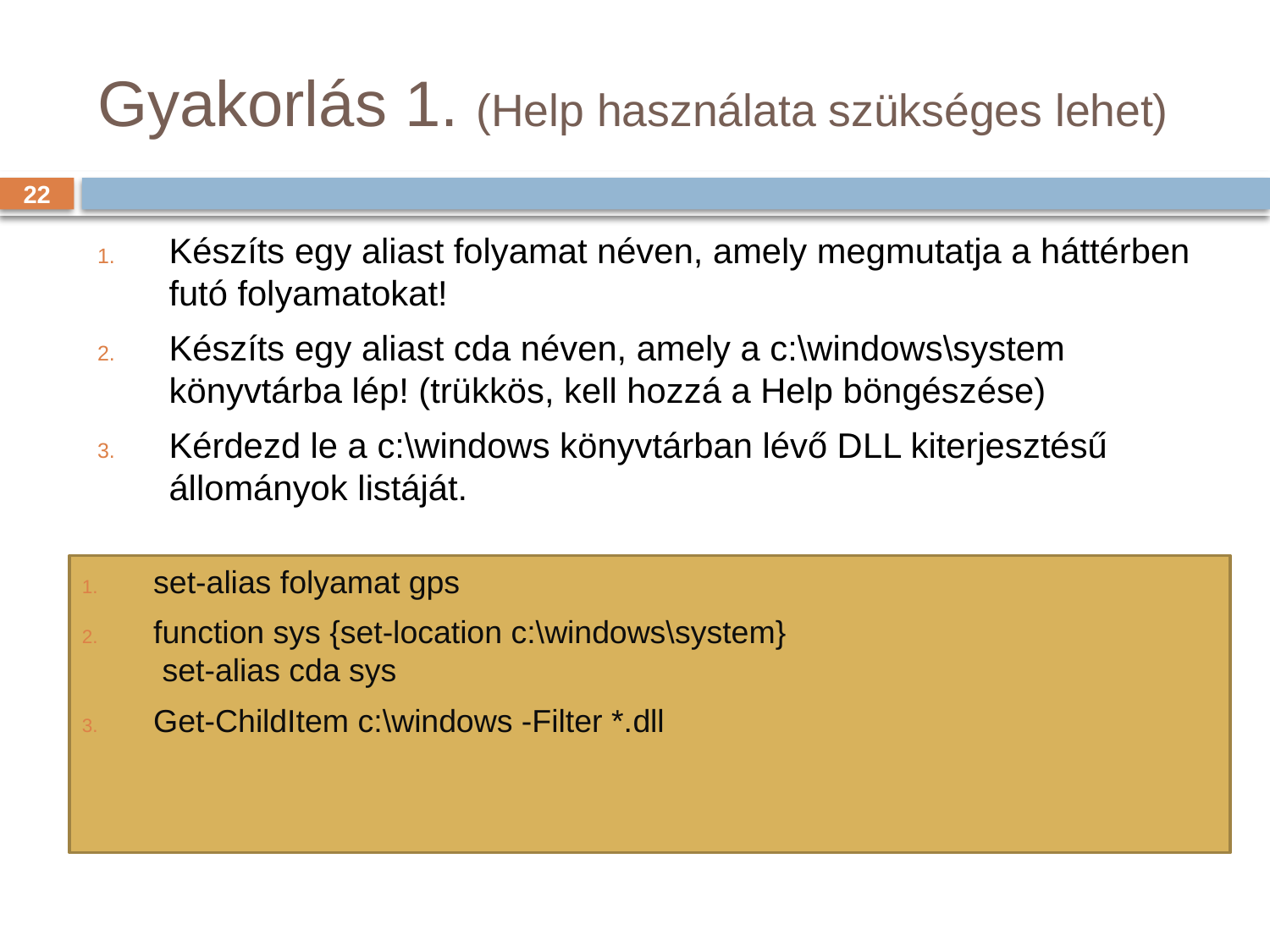

# Gyakorlás 1. (Help használata szükséges lehet)
22
Készíts egy aliast folyamat néven, amely megmutatja a háttérben futó folyamatokat!
Készíts egy aliast cda néven, amely a c:\windows\system könyvtárba lép! (trükkös, kell hozzá a Help böngészése)
Kérdezd le a c:\windows könyvtárban lévő DLL kiterjesztésű állományok listáját.

set-alias folyamat gps
function sys {set-location c:\windows\system}
 set-alias cda sys
Get-ChildItem c:\windows -Filter *.dll